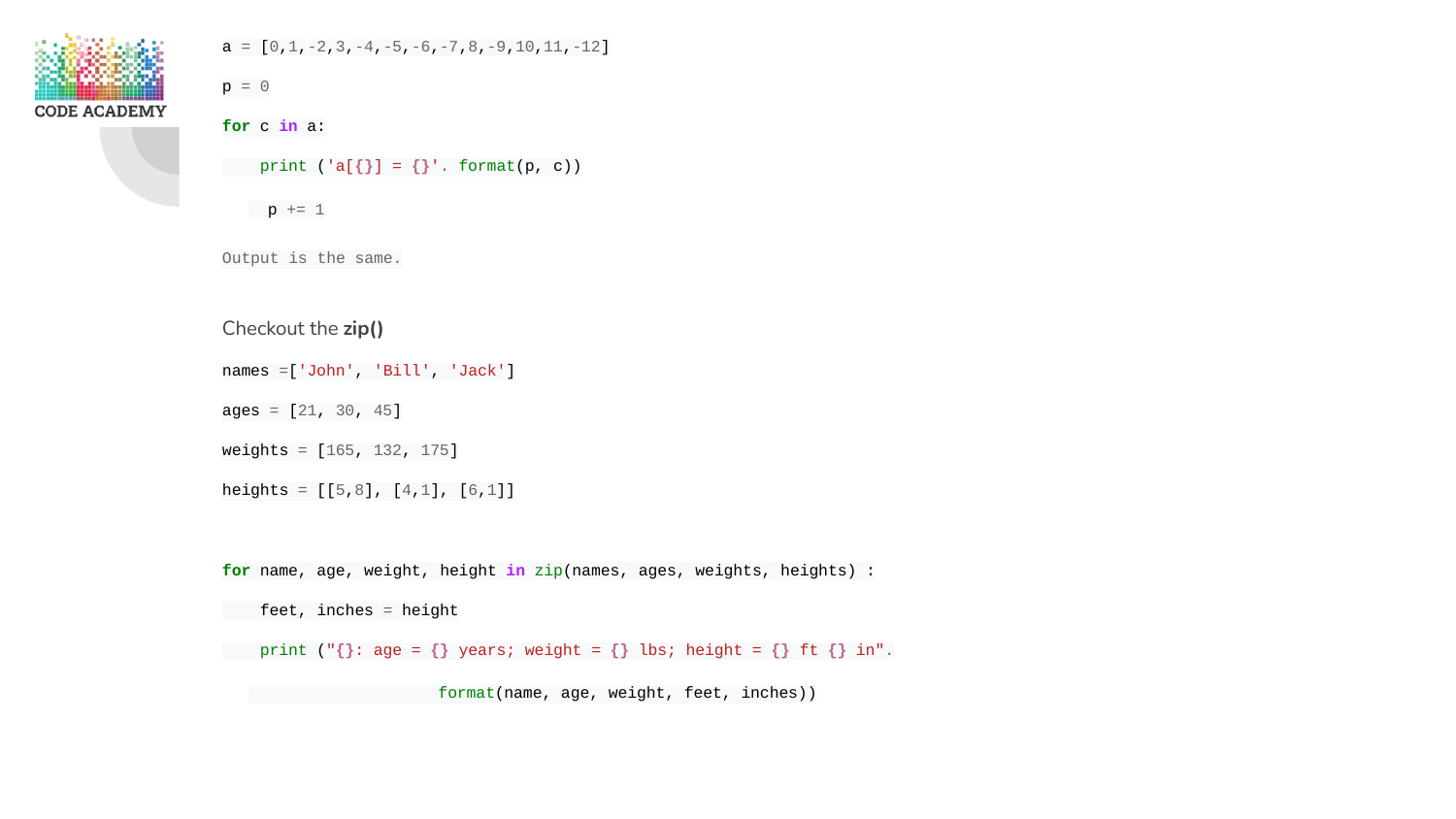

a = [0,1,-2,3,-4,-5,-6,-7,8,-9,10,11,-12]
p = 0
for c in a:
    print ('a[{}] = {}'. format(p, c))
  p += 1

Output is the same.

Checkout the zip()
names =['John', 'Bill', 'Jack']
ages = [21, 30, 45]
weights = [165, 132, 175]
heights = [[5,8], [4,1], [6,1]]

for name, age, weight, height in zip(names, ages, weights, heights) :
    feet, inches = height
    print ("{}: age = {} years; weight = {} lbs; height = {} ft {} in".
                    format(name, age, weight, feet, inches))